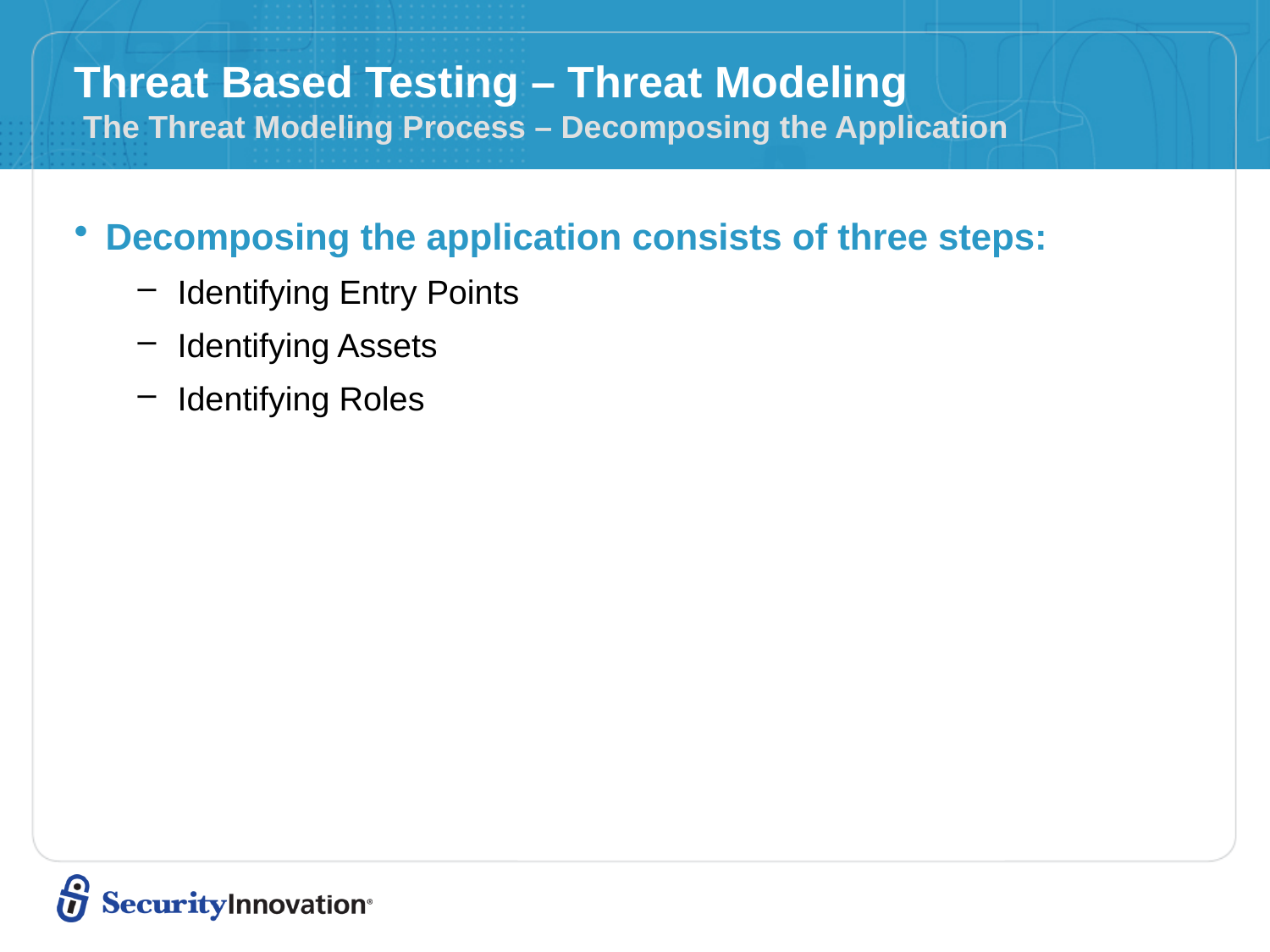

# Threat Based Testing – Threat Modeling The Threat Modeling Process – Decomposing the Application
Decomposing the application consists of three steps:
Identifying Entry Points
Identifying Assets
Identifying Roles